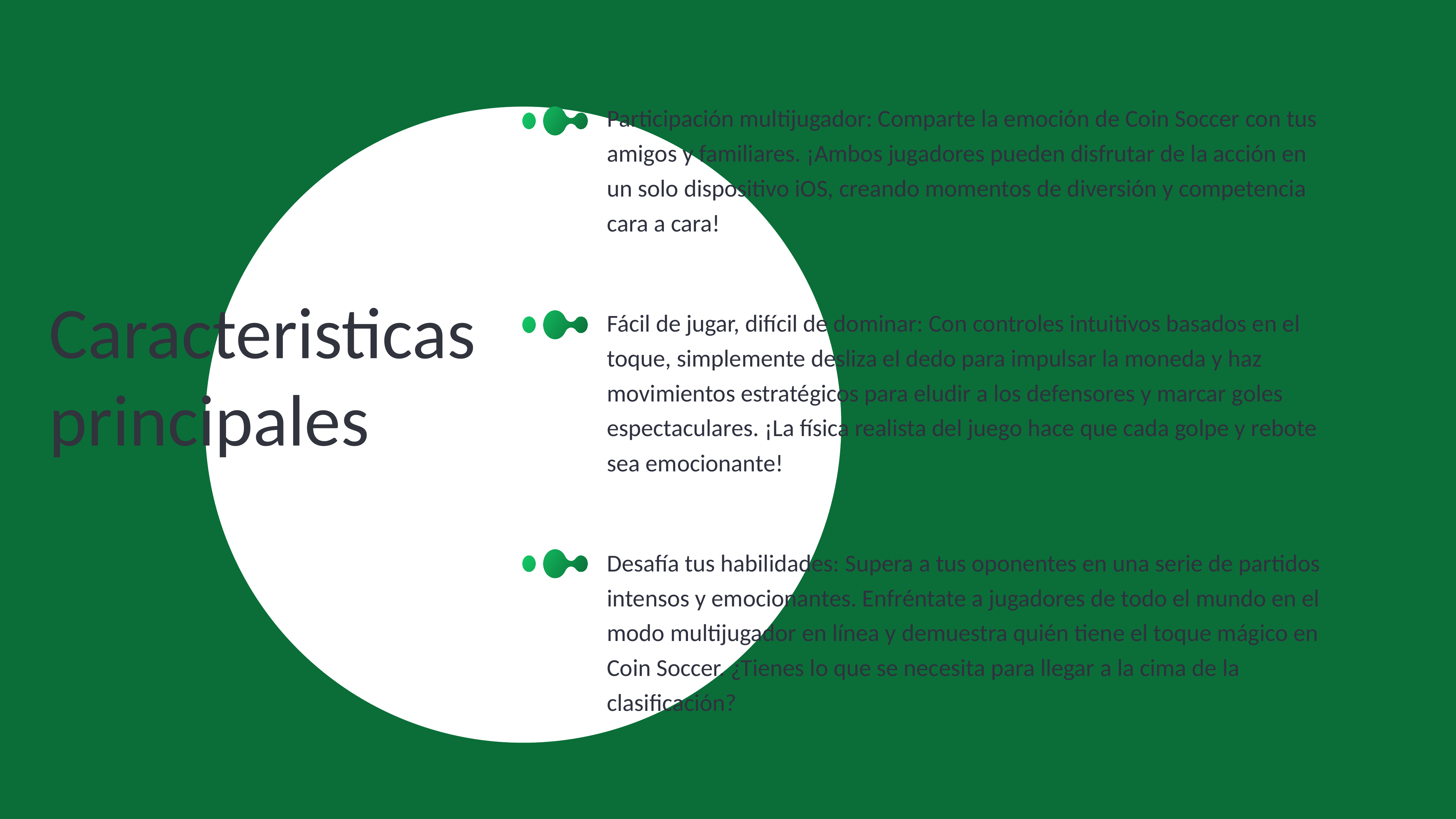

Participación multijugador: Comparte la emoción de Coin Soccer con tus amigos y familiares. ¡Ambos jugadores pueden disfrutar de la acción en un solo dispositivo iOS, creando momentos de diversión y competencia cara a cara!

Fácil de jugar, difícil de dominar: Con controles intuitivos basados en el toque, simplemente desliza el dedo para impulsar la moneda y haz movimientos estratégicos para eludir a los defensores y marcar goles espectaculares. ¡La física realista del juego hace que cada golpe y rebote sea emocionante!

Desafía tus habilidades: Supera a tus oponentes en una serie de partidos intensos y emocionantes. Enfréntate a jugadores de todo el mundo en el modo multijugador en línea y demuestra quién tiene el toque mágico en Coin Soccer. ¿Tienes lo que se necesita para llegar a la cima de la clasificación?

Caracteristicas principales